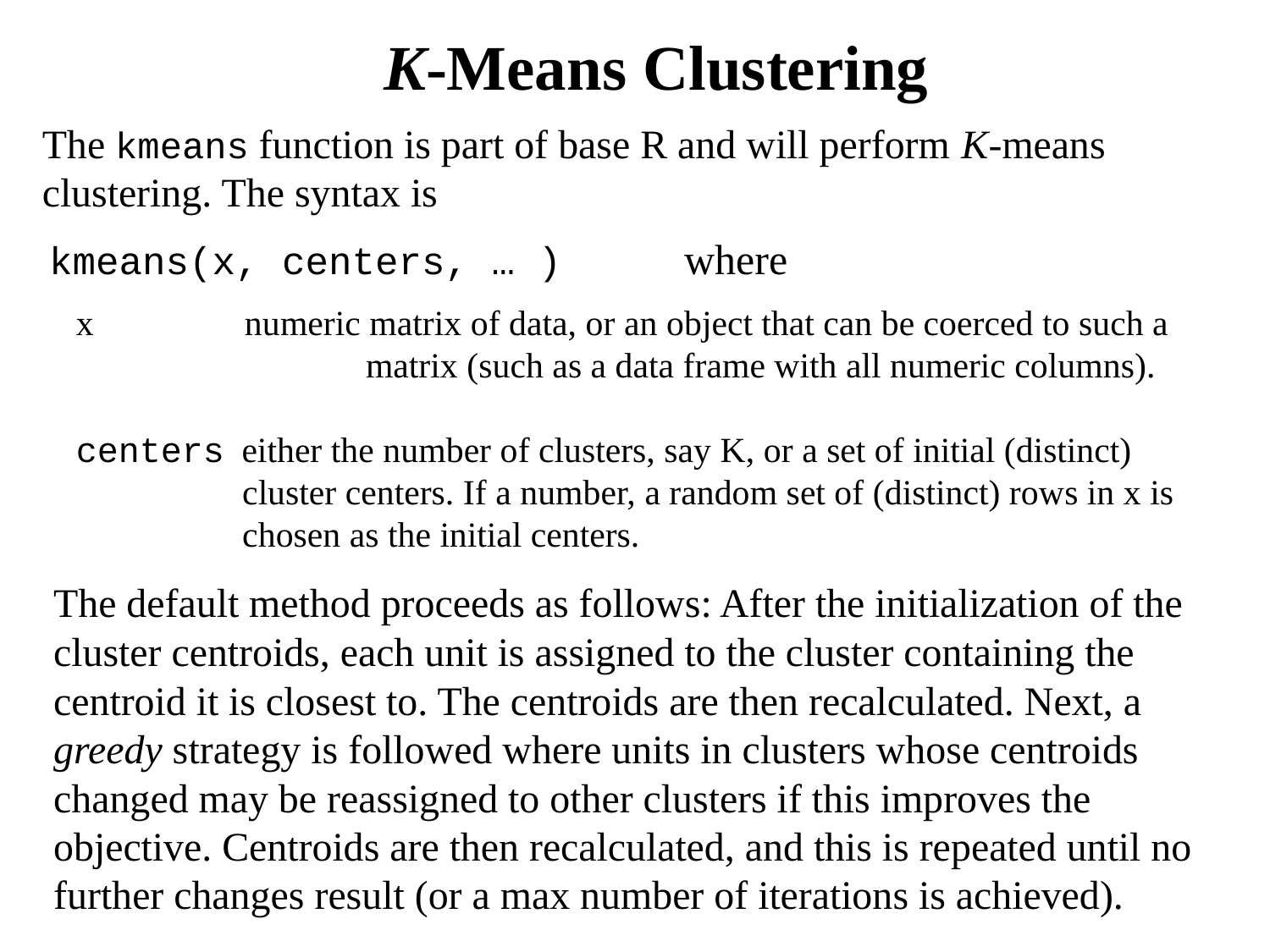

K-Means Clustering
The kmeans function is part of base R and will perform K-means clustering. The syntax is
kmeans(x, centers, … )	where
x                 numeric matrix of data, or an object that can be coerced to such a   	     matrix (such as a data frame with all numeric columns).

centers  either the number of clusters, say K, or a set of initial (distinct) cluster centers. If a number, a random set of (distinct) rows in x is chosen as the initial centers.
The default method proceeds as follows: After the initialization of the cluster centroids, each unit is assigned to the cluster containing the centroid it is closest to. The centroids are then recalculated. Next, a greedy strategy is followed where units in clusters whose centroids changed may be reassigned to other clusters if this improves the objective. Centroids are then recalculated, and this is repeated until no further changes result (or a max number of iterations is achieved).